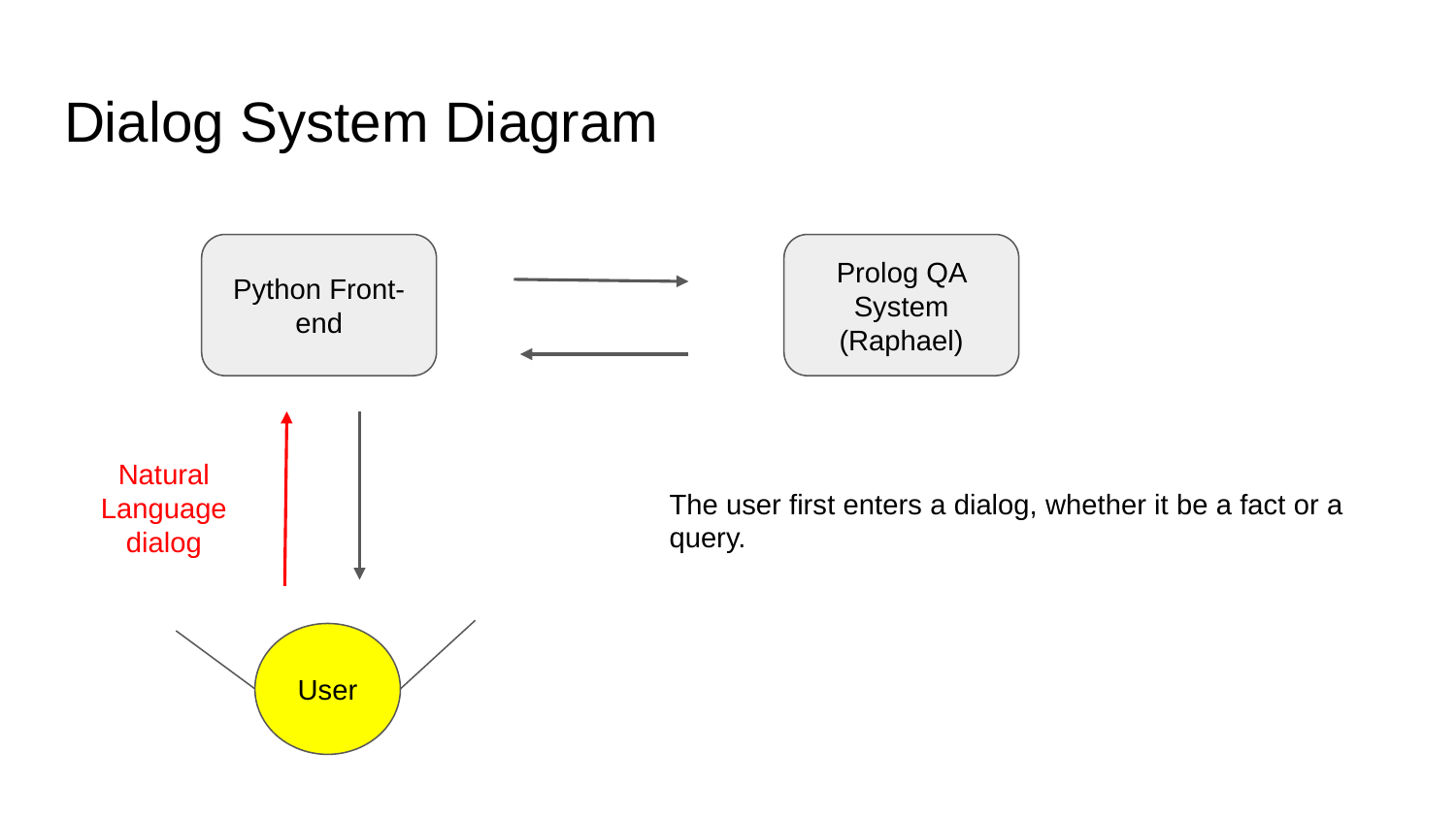

# Dialog System Diagram
Python Front-end
Prolog QA System (Raphael)
Natural Language dialog
The user first enters a dialog, whether it be a fact or a query.
User